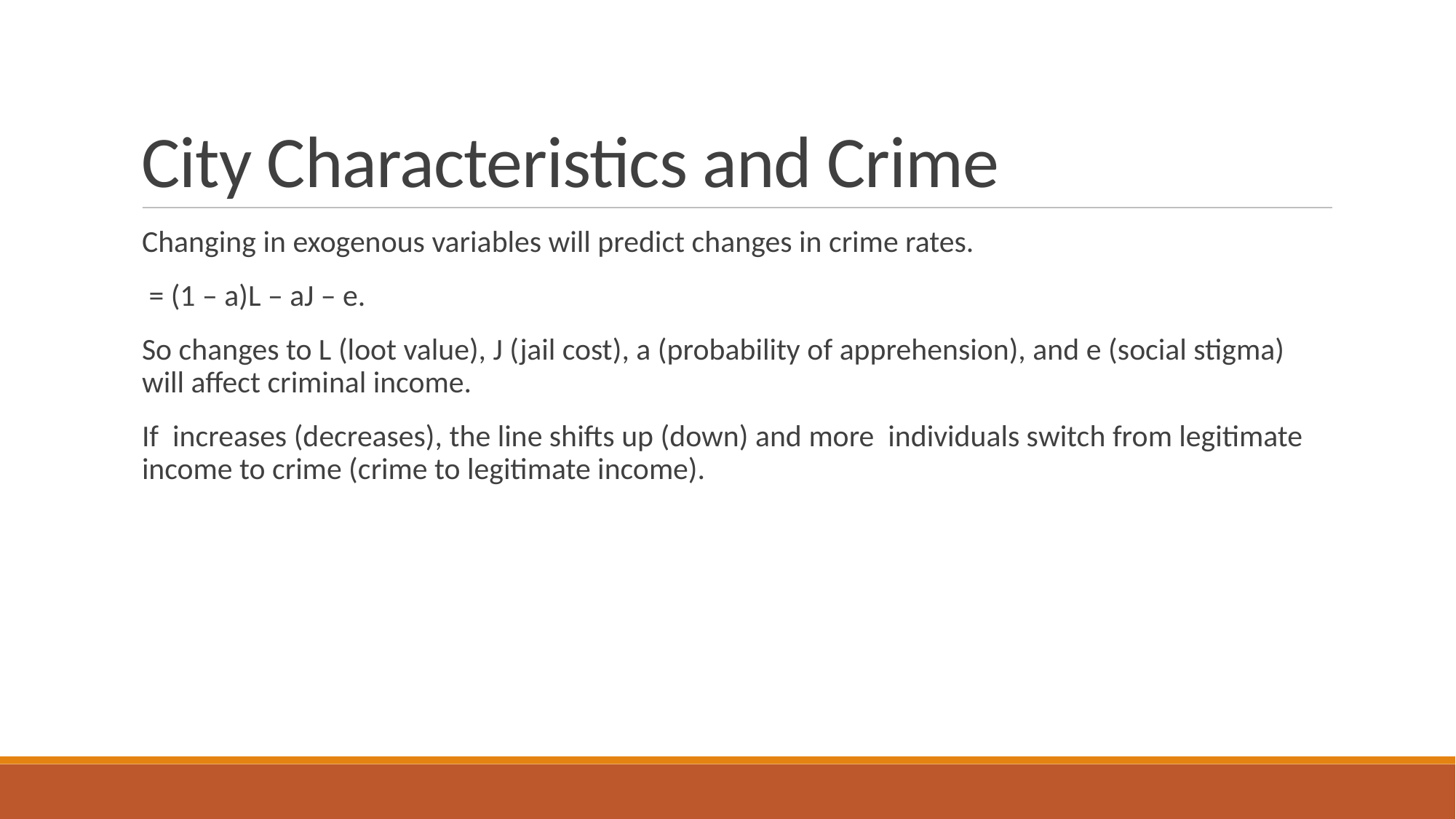

# City Characteristics and Crime
Changing in exogenous variables will predict changes in crime rates.
 = (1 – a)L – aJ – e.
So changes to L (loot value), J (jail cost), a (probability of apprehension), and e (social stigma) will affect criminal income.
If  increases (decreases), the line shifts up (down) and more  individuals switch from legitimate income to crime (crime to legitimate income).